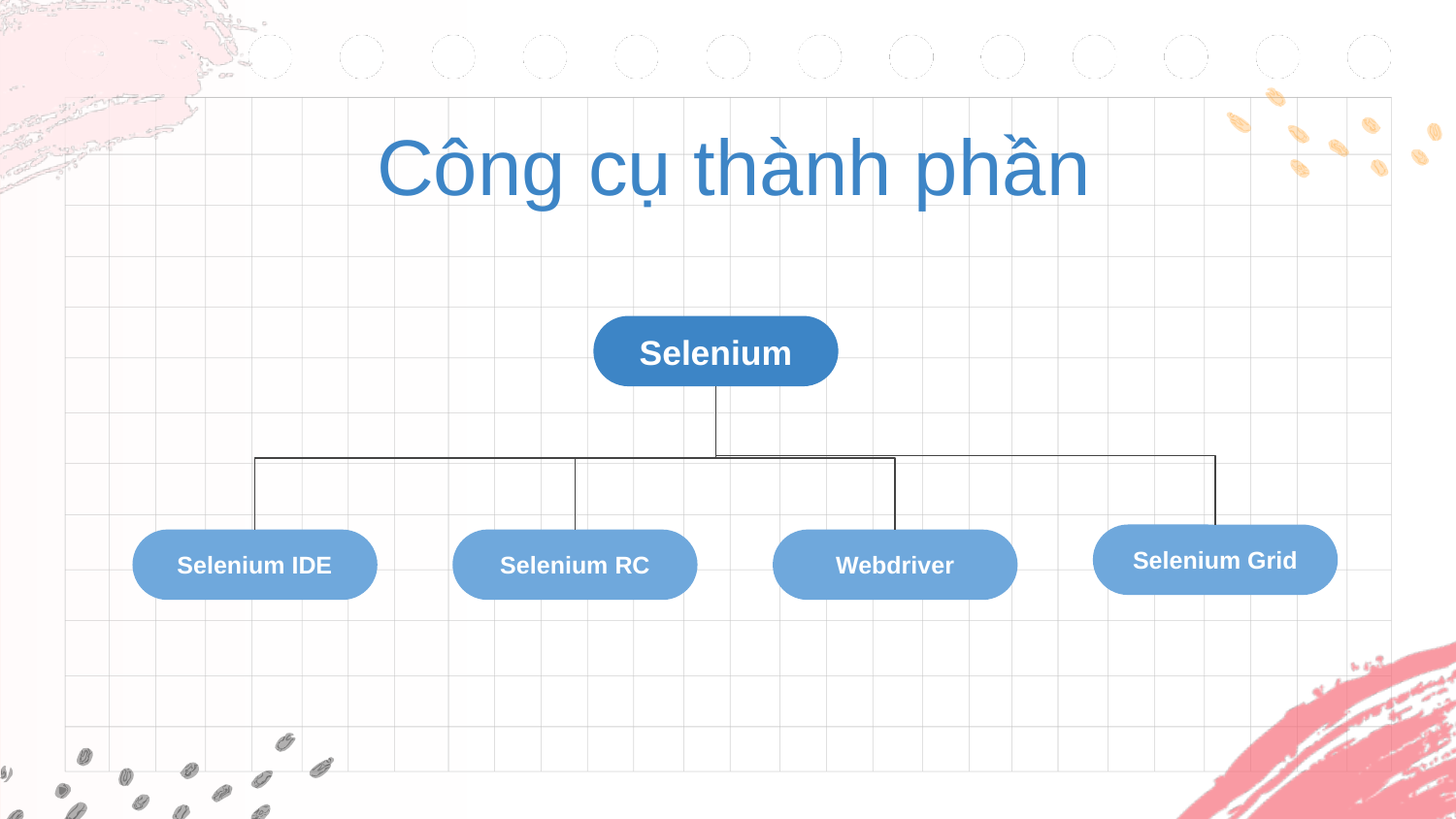

Công cụ thành phần
Selenium
Selenium Grid
Selenium IDE
Selenium RC
Webdriver